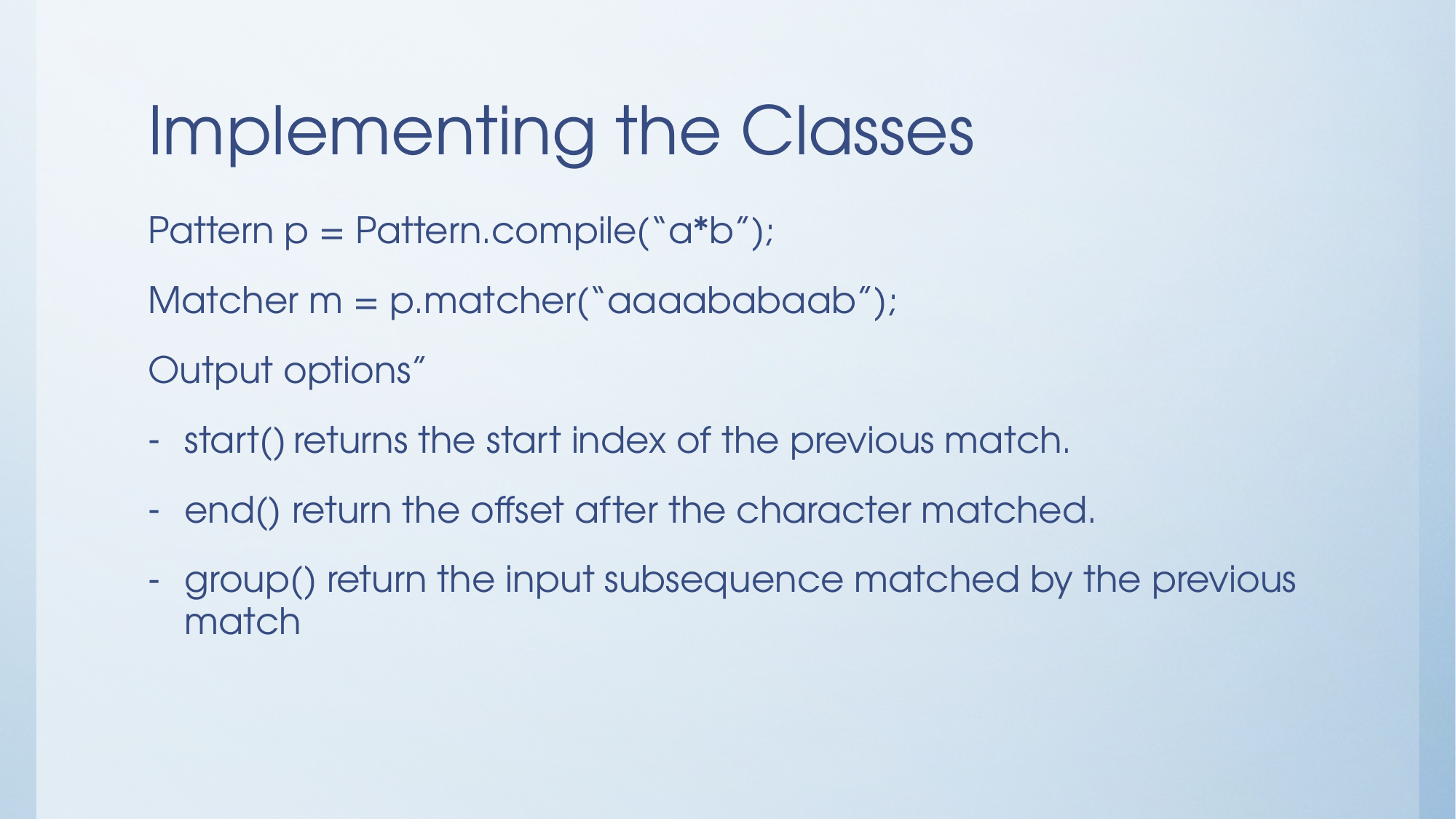

# Implementing the Classes
Pattern p = Pattern.compile(“a*b”);
Matcher m = p.matcher(“aaaababaab”);
Output options”
start()	returns the start index of the previous match.
end() return the offset after the character matched.
group() return the input subsequence matched by the previous match